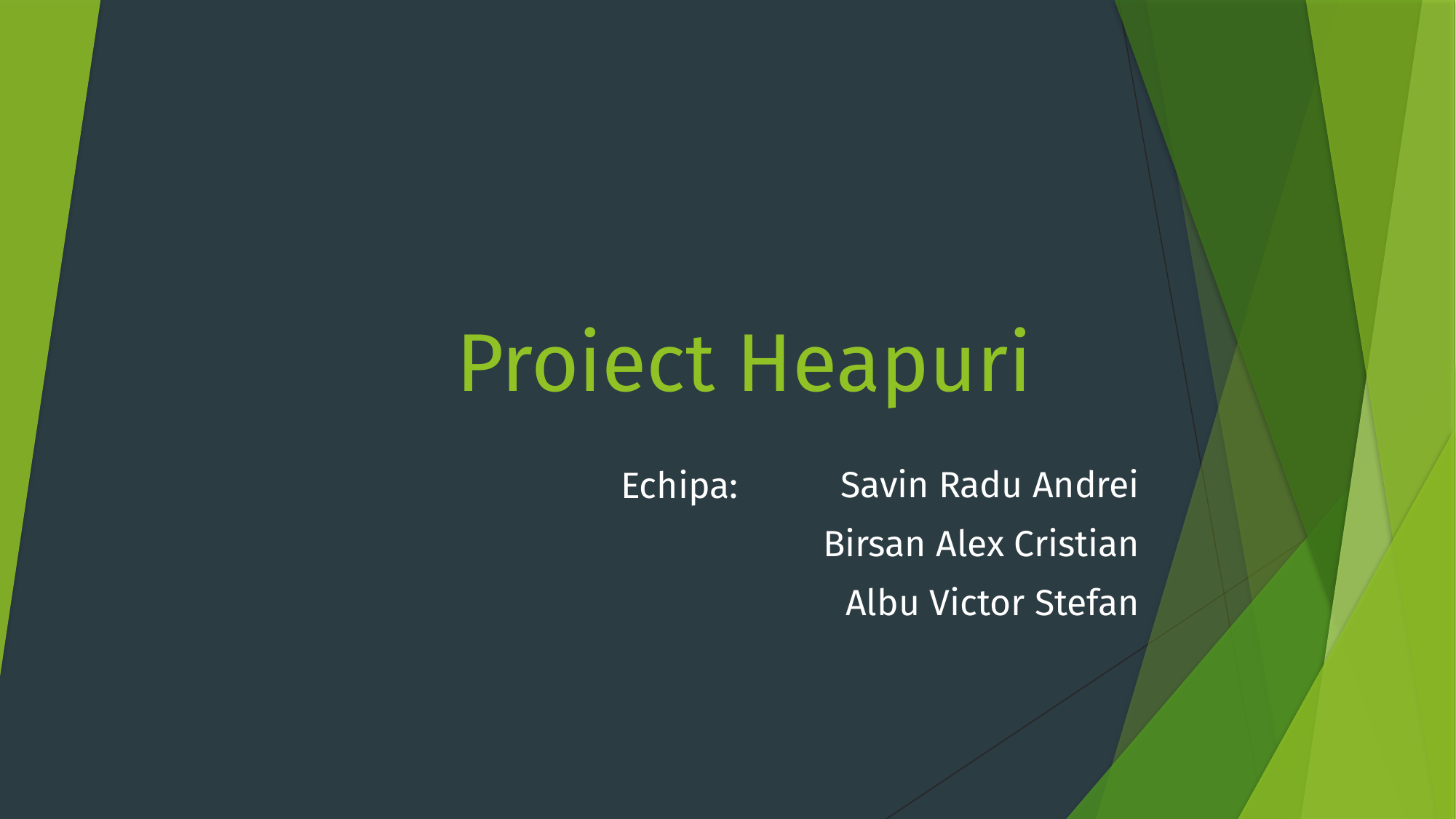

# Proiect Heapuri
Savin Radu Andrei
Birsan Alex Cristian
Albu Victor Stefan
Echipa: